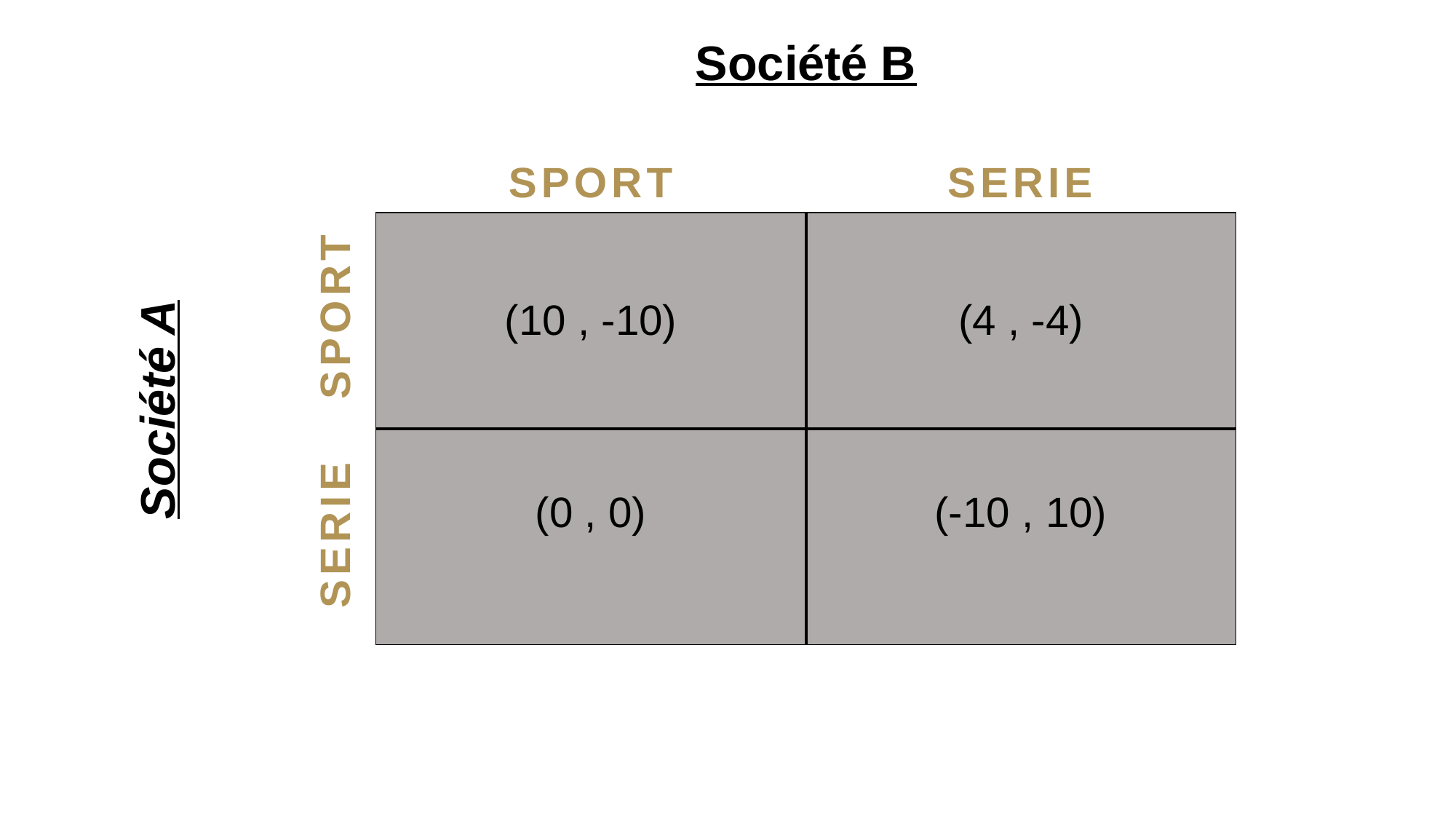

Société B
SPORT
SERIE
Société A
SPORT
SERIE
| (10 , -10) | (4 , -4) |
| --- | --- |
| (0 , 0) | (-10 , 10) |